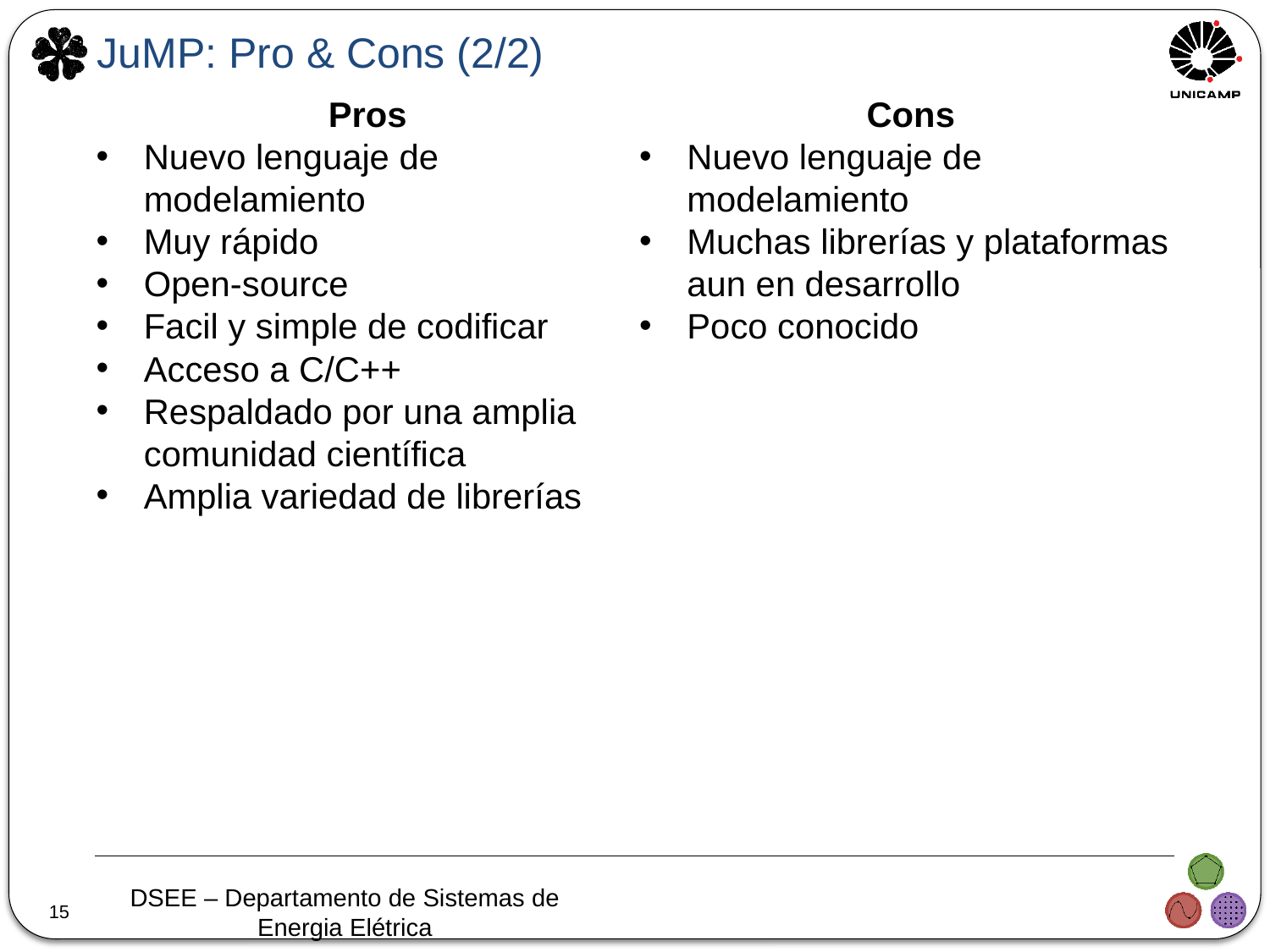

JuMP: Pro & Cons (2/2)
Pros
Nuevo lenguaje de modelamiento
Muy rápido
Open-source
Facil y simple de codificar
Acceso a C/C++
Respaldado por una amplia comunidad científica
Amplia variedad de librerías

Cons
Nuevo lenguaje de modelamiento
Muchas librerías y plataformas aun en desarrollo
Poco conocido

15